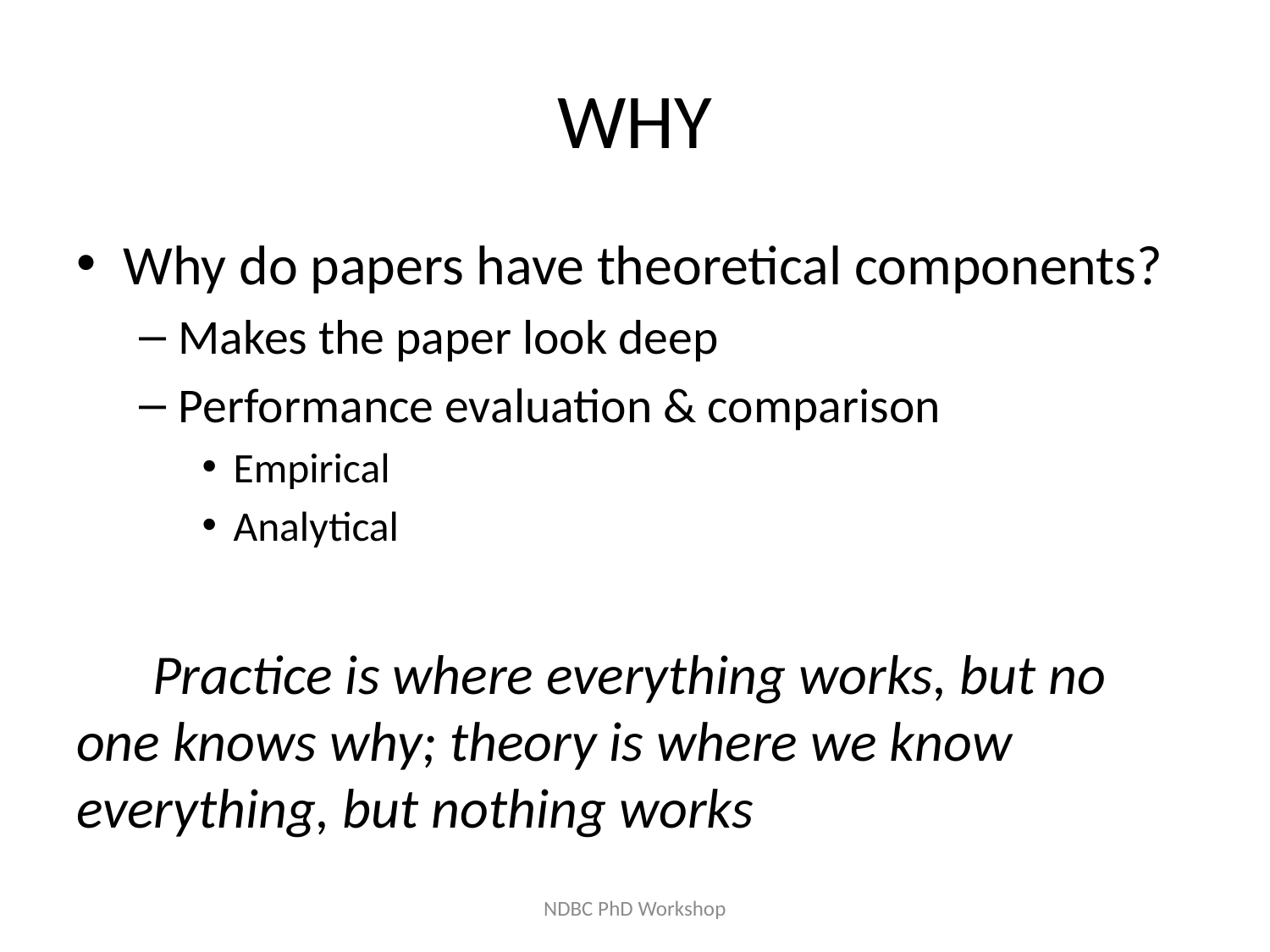

# WHY
Why do papers have theoretical components?
Makes the paper look deep
Performance evaluation & comparison
Empirical
Analytical

      Practice is where everything works, but no one knows why; theory is where we know everything, but nothing works

NDBC PhD Workshop